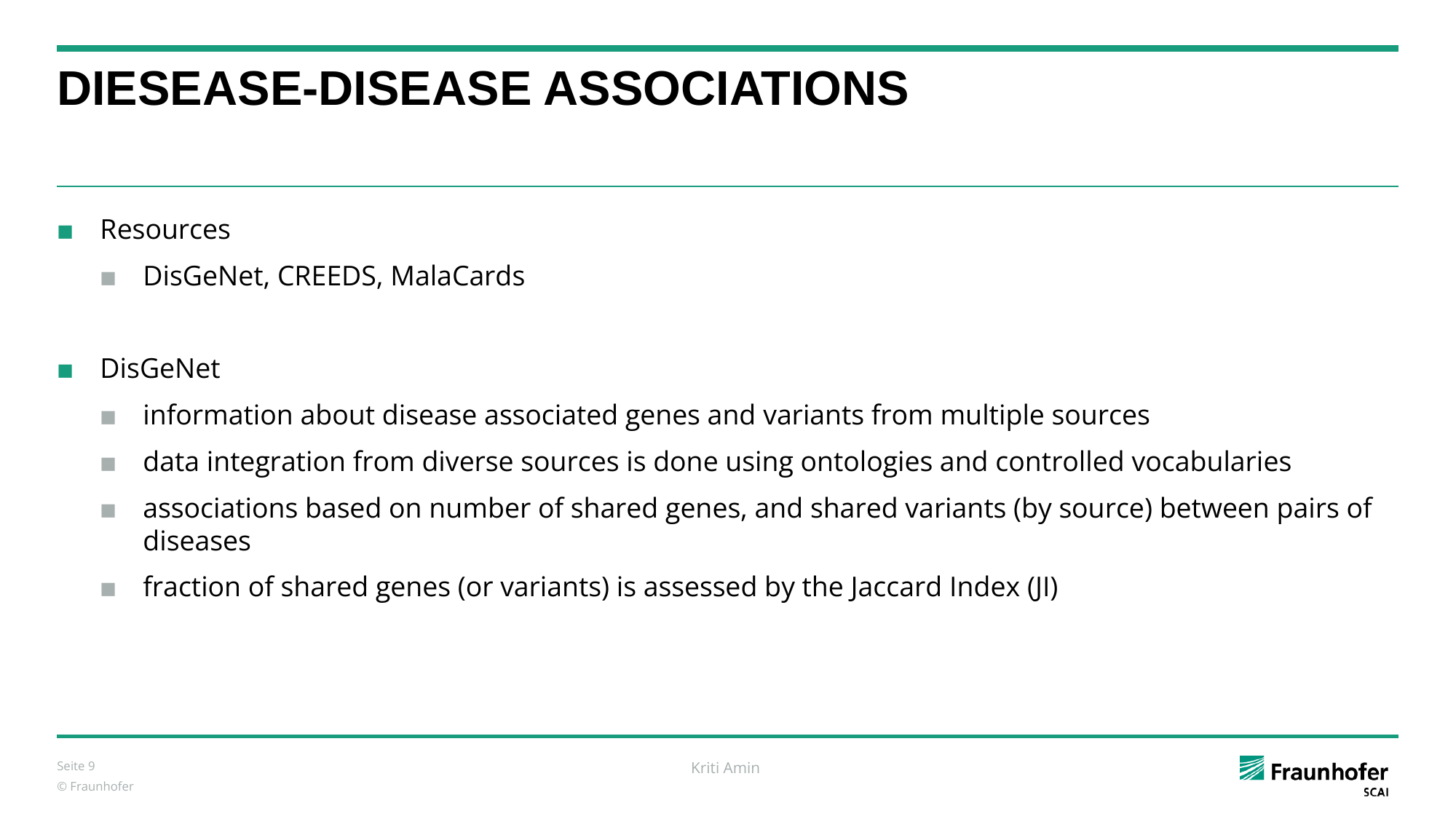

# DIESEASE-DISEASE ASSOCIATIONS
Resources
DisGeNet, CREEDS, MalaCards

DisGeNet
information about disease associated genes and variants from multiple sources
data integration from diverse sources is done using ontologies and controlled vocabularies
associations based on number of shared genes, and shared variants (by source) between pairs of diseases
fraction of shared genes (or variants) is assessed by the Jaccard Index (JI)
Seite 9

 Kriti Amin